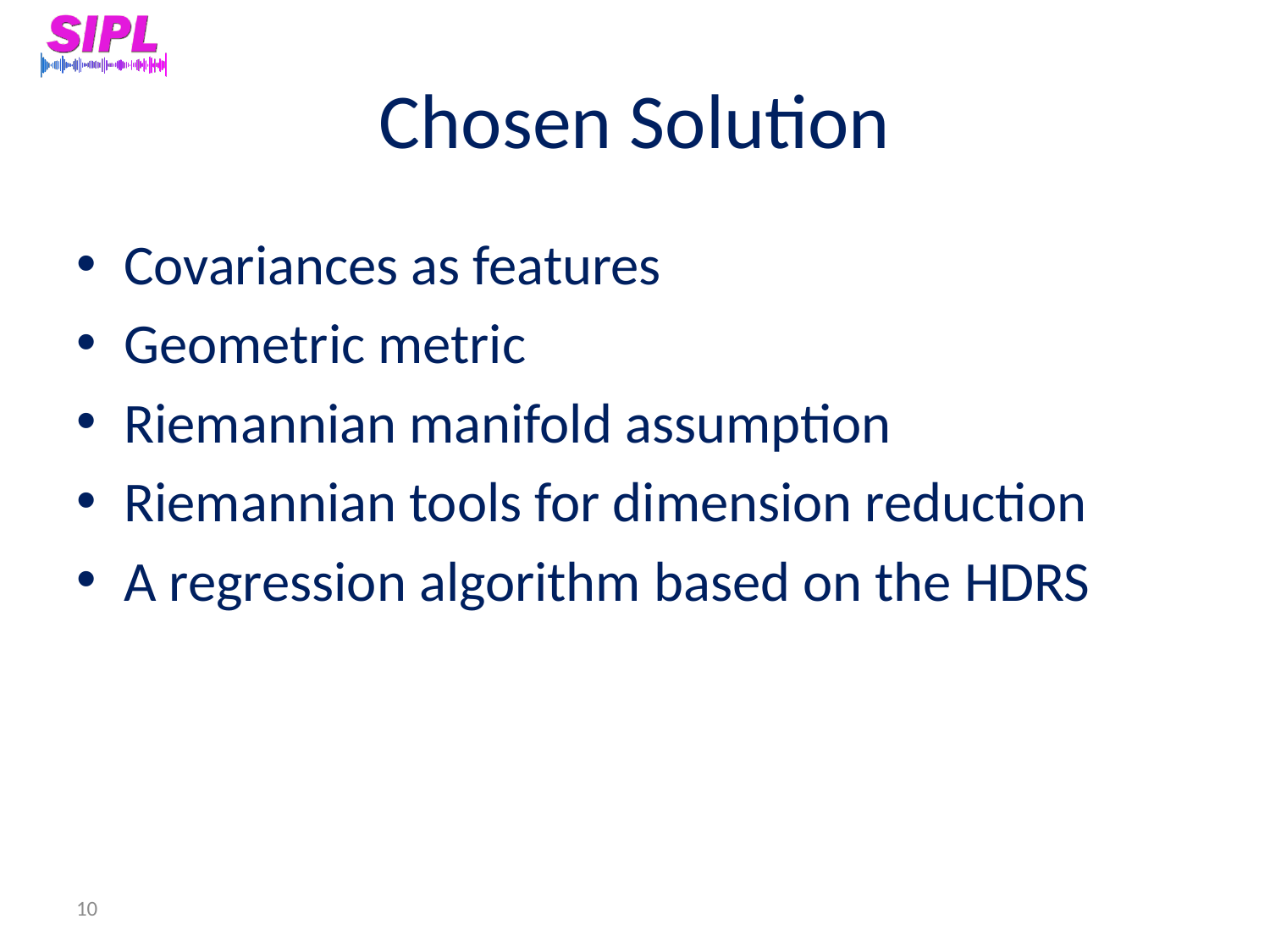

# Chosen Solution
Covariances as features
Geometric metric
Riemannian manifold assumption
Riemannian tools for dimension reduction
A regression algorithm based on the HDRS
10